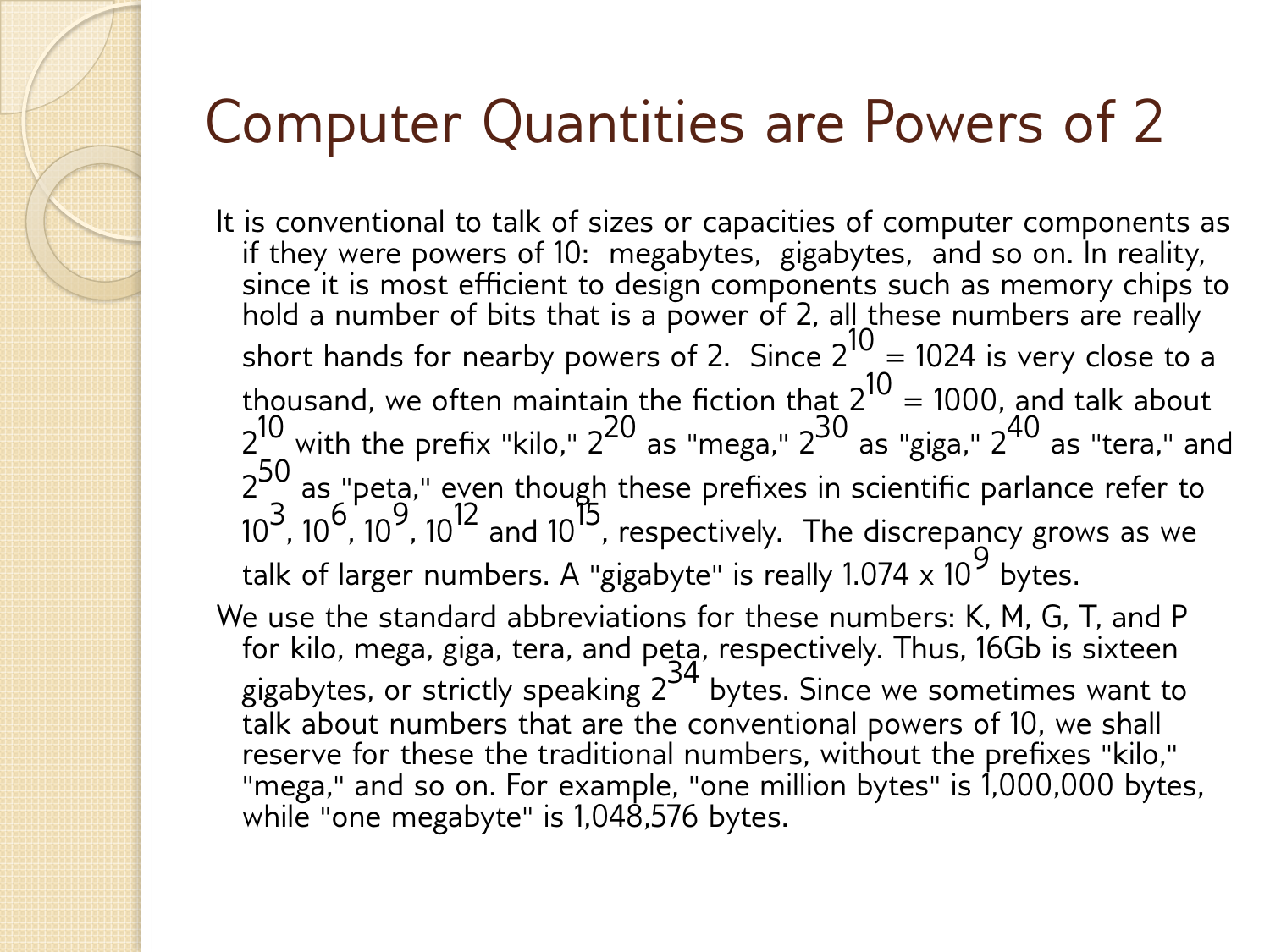

# Computer Quantities are Powers of 2
It is conventional to talk of sizes or capacities of computer components as if they were powers of 10:  megabytes,  gigabytes,  and so on. In reality,  since it is most efficient to design components such as memory chips to hold a number of bits that is a power of 2, all these numbers are really short hands for nearby powers of 2.  Since 210 = 1024 is very close to a thousand, we often maintain the fiction that 210 = 1000, and talk about 210 with the prefix "kilo," 220 as "mega," 230 as "giga," 240 as "tera," and 250 as "peta," even though these prefixes in scientific parlance refer to 103, 106, 109, 1012 and 1015, respectively.  The discrepancy grows as we talk of larger numbers. A "gigabyte" is really 1.074 x 109 bytes.
We use the standard abbreviations for these numbers: K, M, G, T, and P for kilo, mega, giga, tera, and peta, respectively. Thus, 16Gb is sixteen gigabytes, or strictly speaking 234 bytes. Since we sometimes want to talk about numbers that are the conventional powers of 10, we shall reserve for these the traditional numbers, without the prefixes "kilo," "mega," and so on. For example, "one million bytes" is 1,000,000 bytes, while "one megabyte" is 1,048,576 bytes.